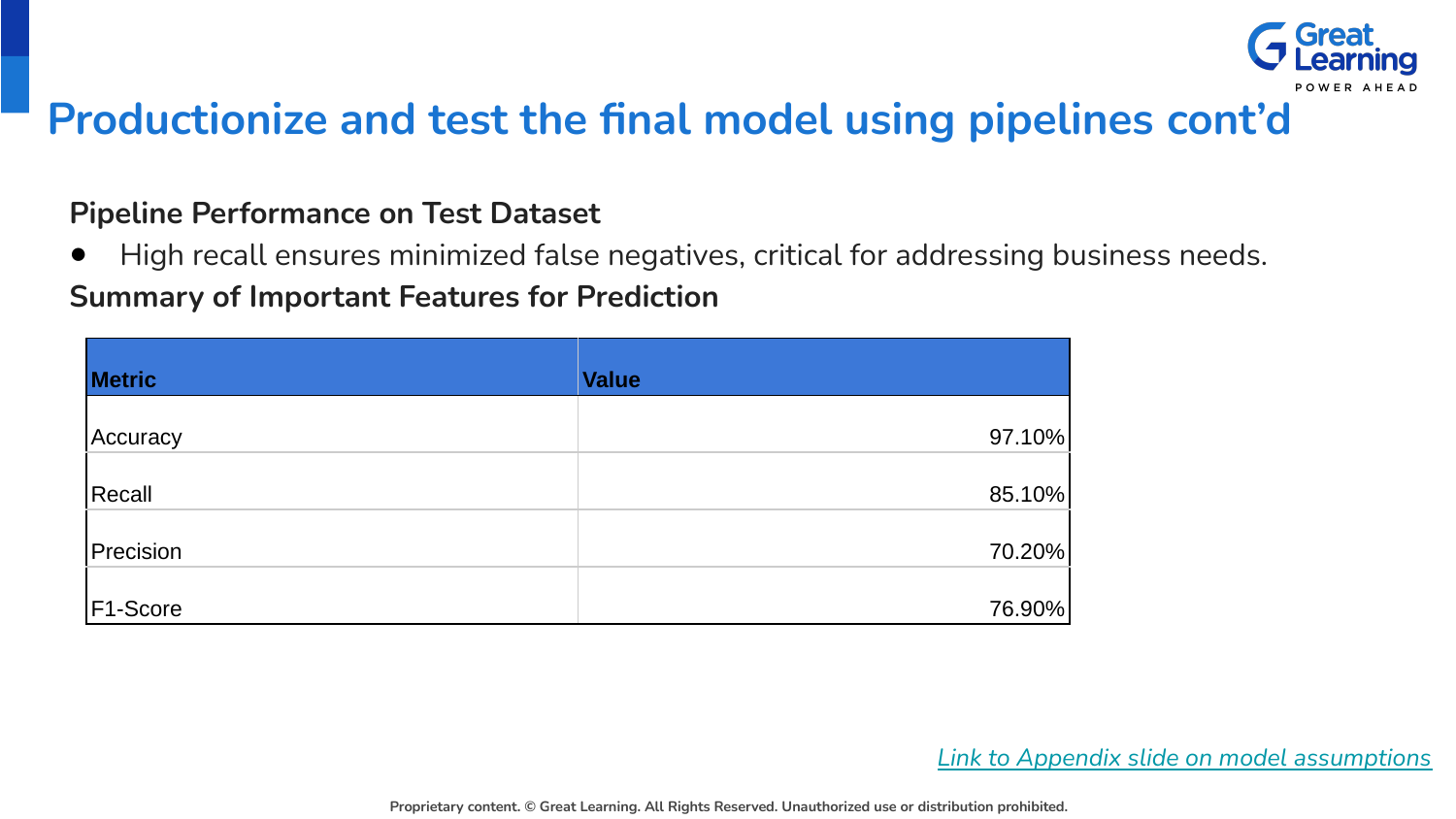

# Productionize and test the final model using pipelines cont’d

Pipeline Performance on Test Dataset
High recall ensures minimized false negatives, critical for addressing business needs.
Summary of Important Features for Prediction

| Metric | Value |
| --- | --- |
| Accuracy | 97.10% |
| Recall | 85.10% |
| Precision | 70.20% |
| F1-Score | 76.90% |
Link to Appendix slide on model assumptions